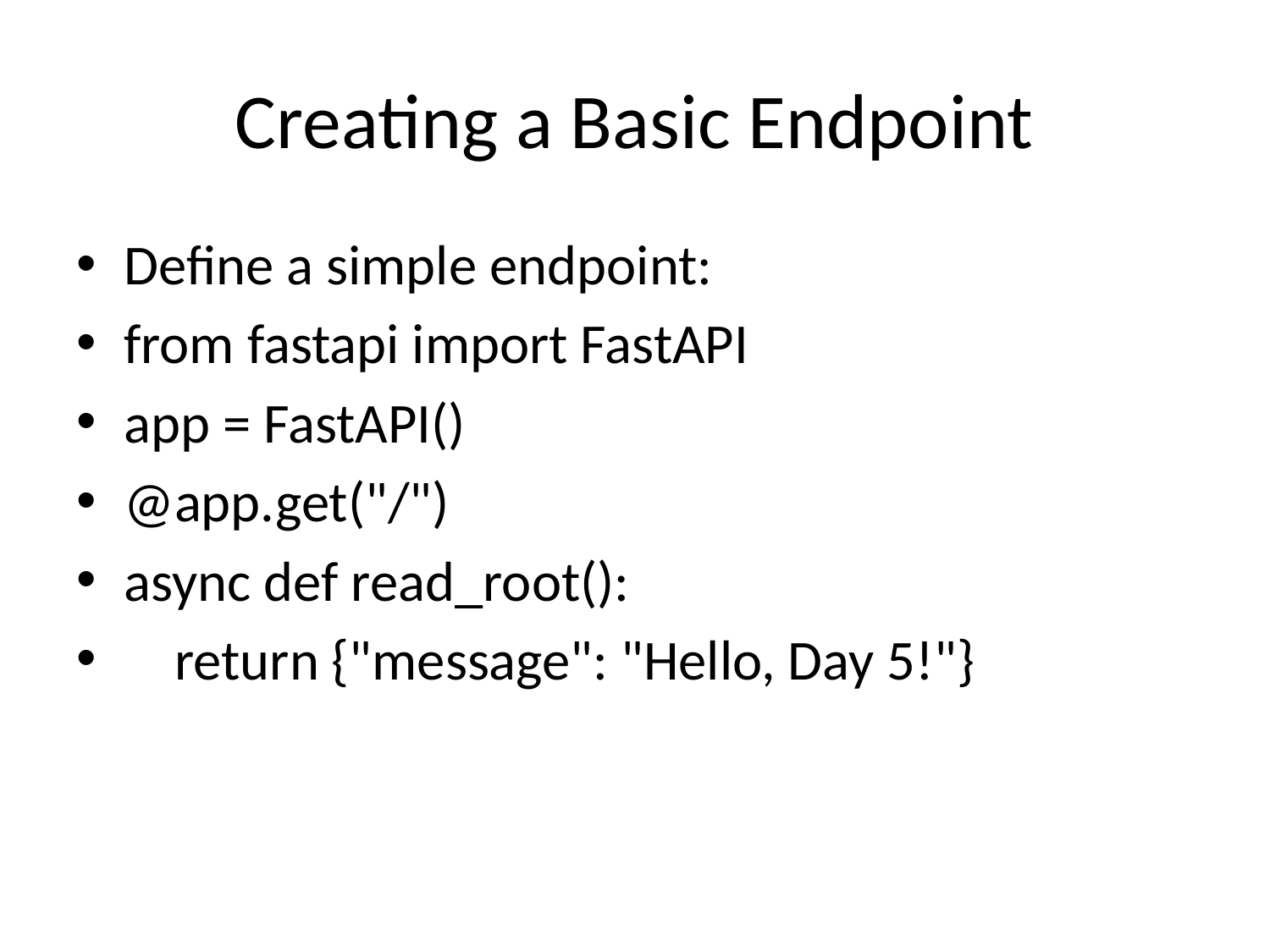

# Creating a Basic Endpoint
Define a simple endpoint:
from fastapi import FastAPI
app = FastAPI()
@app.get("/")
async def read_root():
    return {"message": "Hello, Day 5!"}